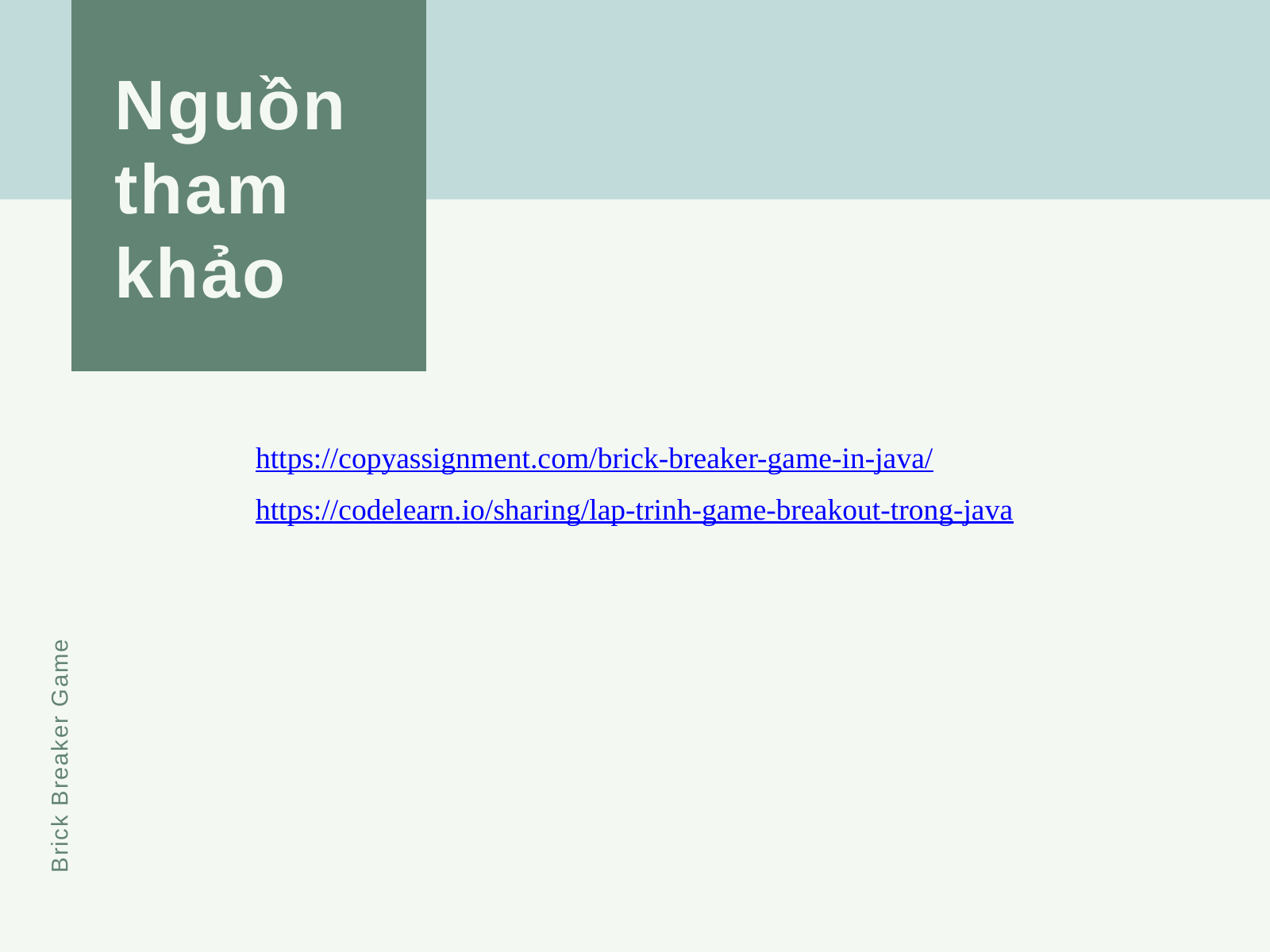

Nguồn tham khảo
https://copyassignment.com/brick-breaker-game-in-java/
https://codelearn.io/sharing/lap-trinh-game-breakout-trong-java

Brick Breaker Game